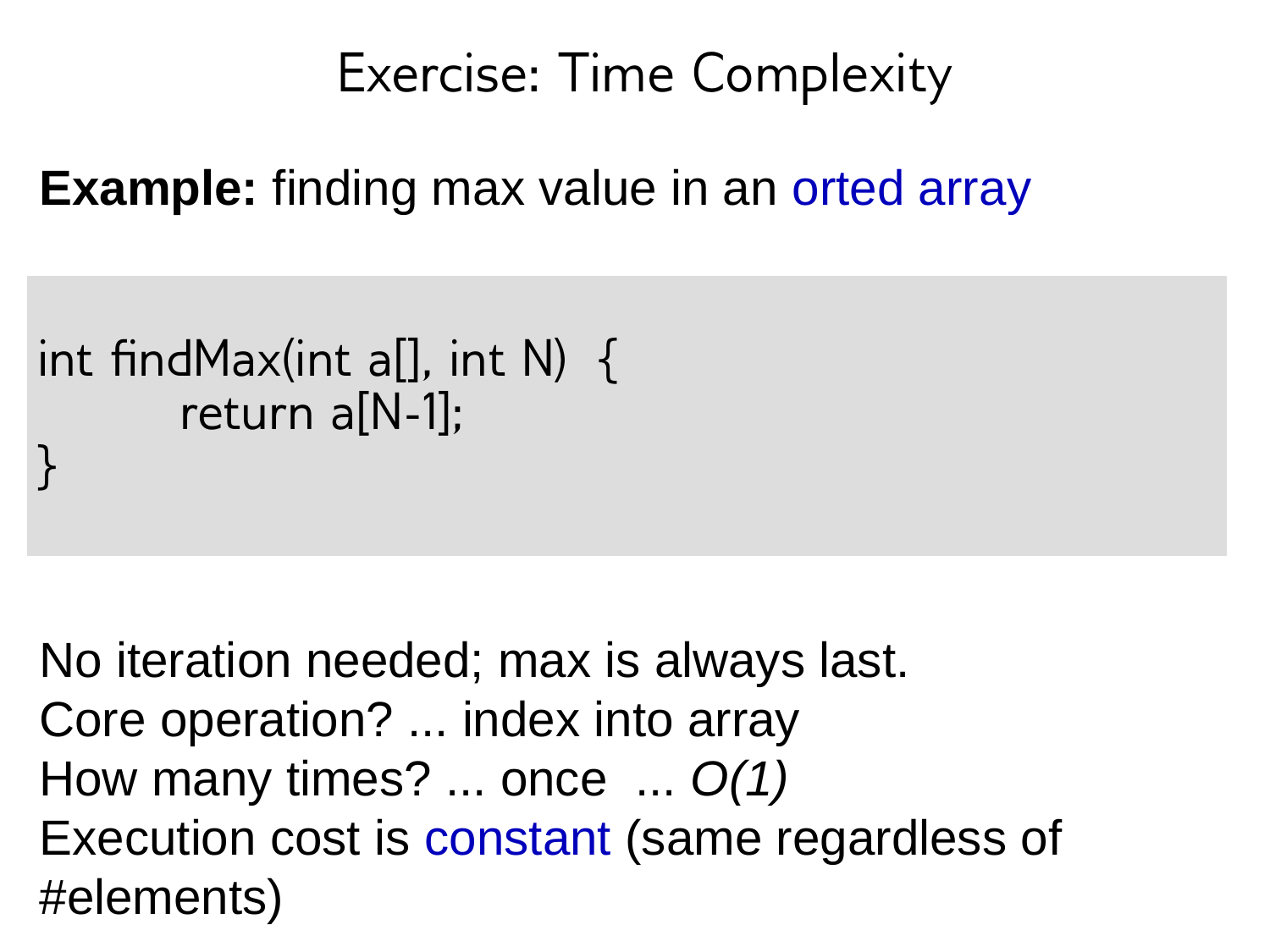

# Exercise: Time Complexity
Example: finding max value in an orted array
| int findMax(int a[], int N) { return a[N-1]; } |
| --- |
No iteration needed; max is always last.
Core operation? ... index into array
How many times? ... once  ... O(1)
Execution cost is constant (same regardless of #elements)